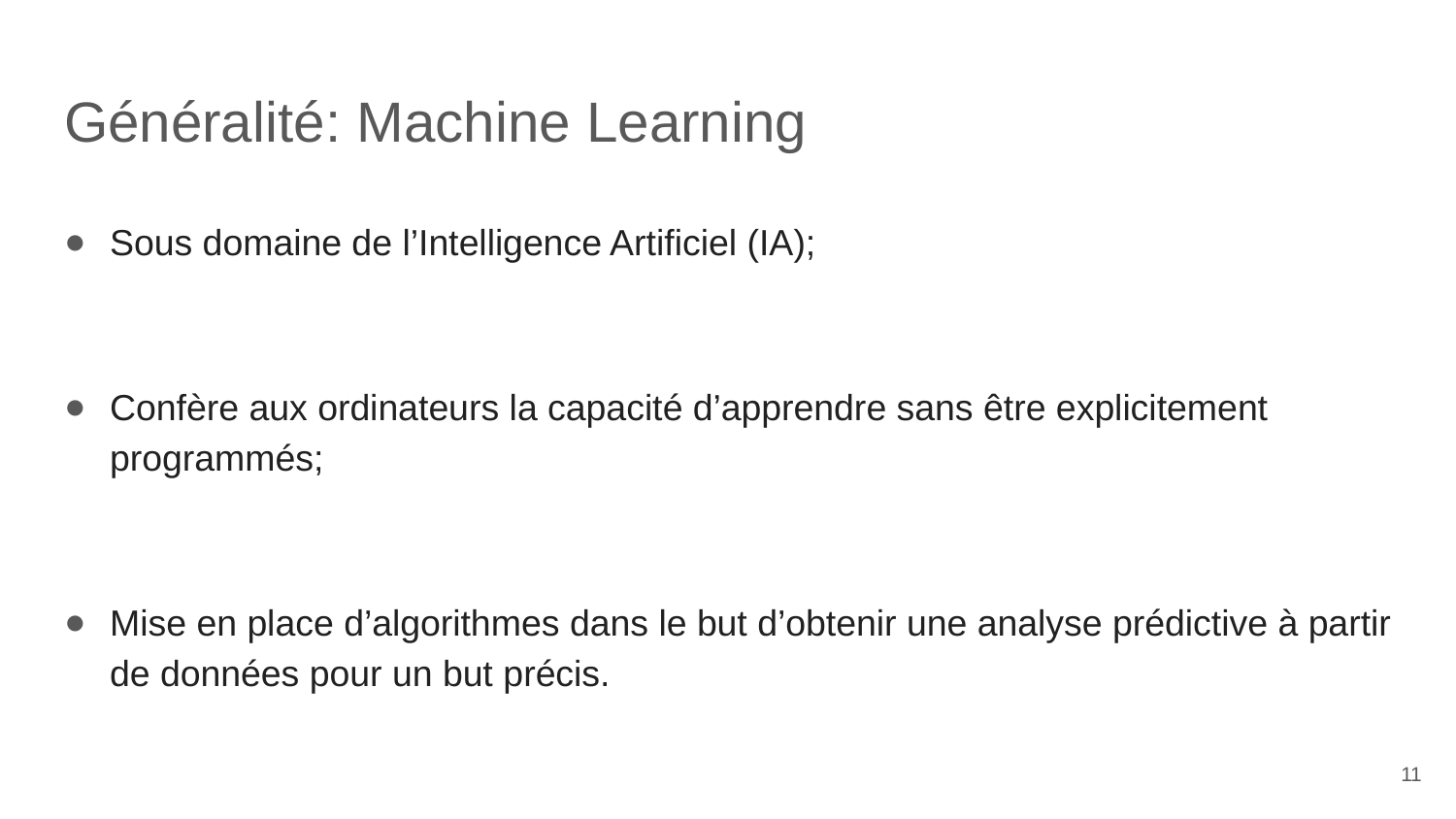

# Généralité: Machine Learning
Sous domaine de l’Intelligence Artificiel (IA);

Confère aux ordinateurs la capacité d’apprendre sans être explicitement programmés;

Mise en place d’algorithmes dans le but d’obtenir une analyse prédictive à partir de données pour un but précis.
11